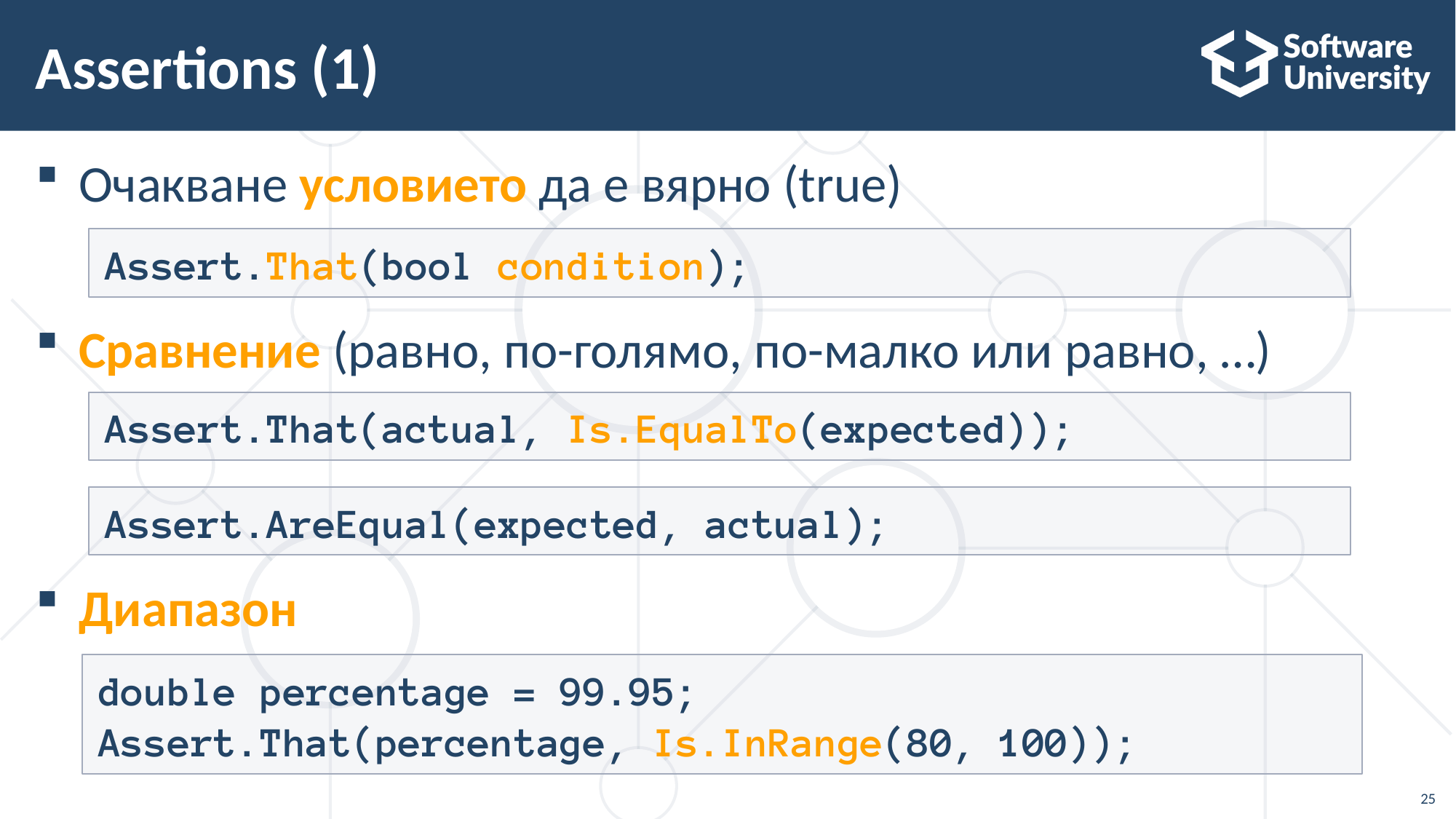

# Assertions (1)
Очакване условието да е вярно (true)

Сравнение (равно, по-голямо, по-малко или равно, …)

Диапазон

Assert.That(bool condition);
Assert.That(actual, Is.EqualTo(expected));
Assert.AreEqual(expected, actual);
double percentage = 99.95;
Assert.That(percentage, Is.InRange(80, 100));
25